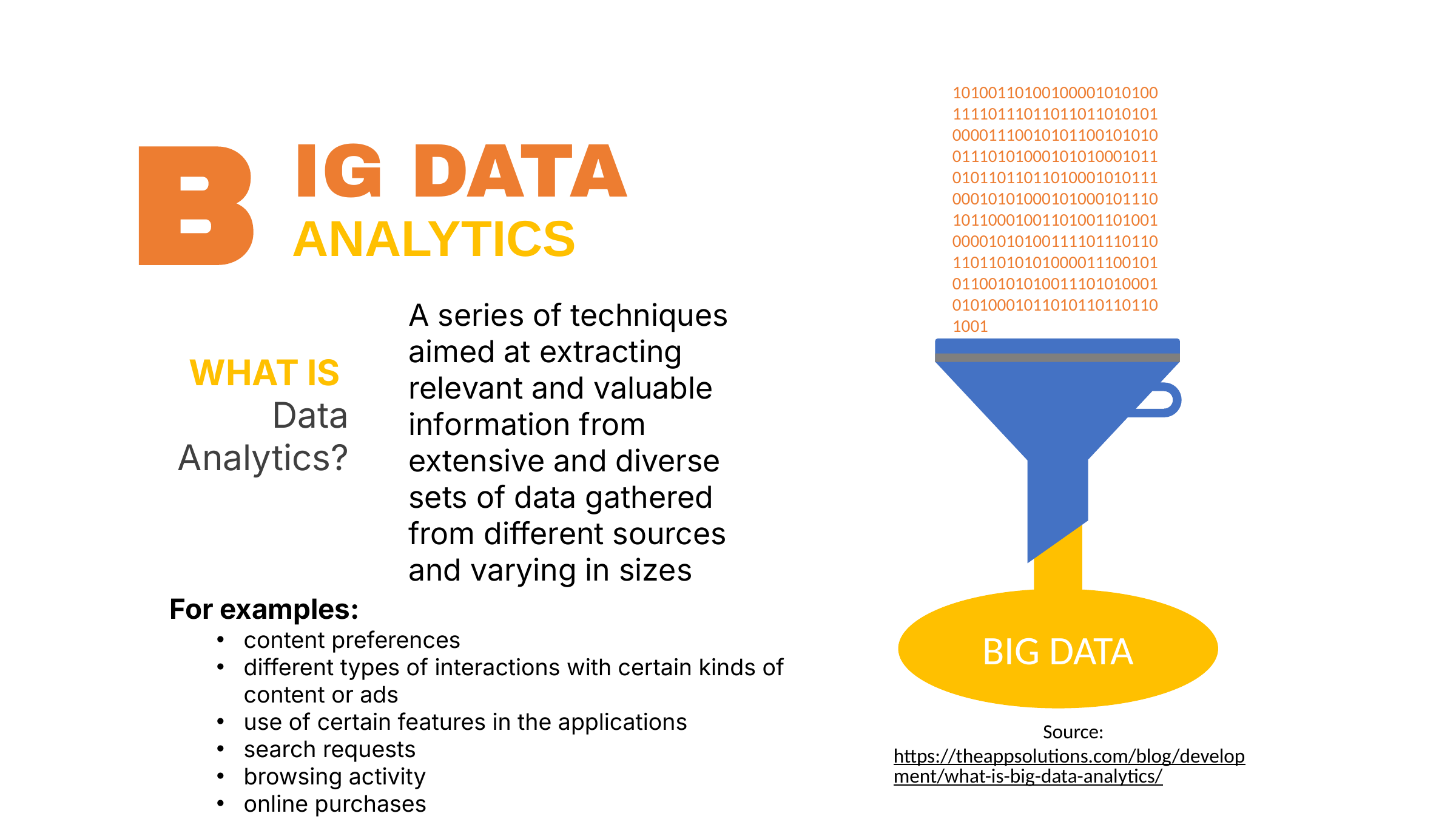

B
IG DATA
ANALYTICS
10100110100100001010100111101110110110110101010000111001010110010101001110101000101010001011010110110110100010101110001010100010100010111010110001001101001101001000010101001111011101101101101010100001110010101100101010011101010001010100010110101101101101001
A series of techniques aimed at extracting relevant and valuable information from extensive and diverse sets of data gathered from different sources and varying in sizes

WHAT IS
Data Analytics?
For examples:
content preferences
different types of interactions with certain kinds of content or ads
use of certain features in the applications
search requests
browsing activity
online purchases
BIG DATA
Source: https://theappsolutions.com/blog/development/what-is-big-data-analytics/